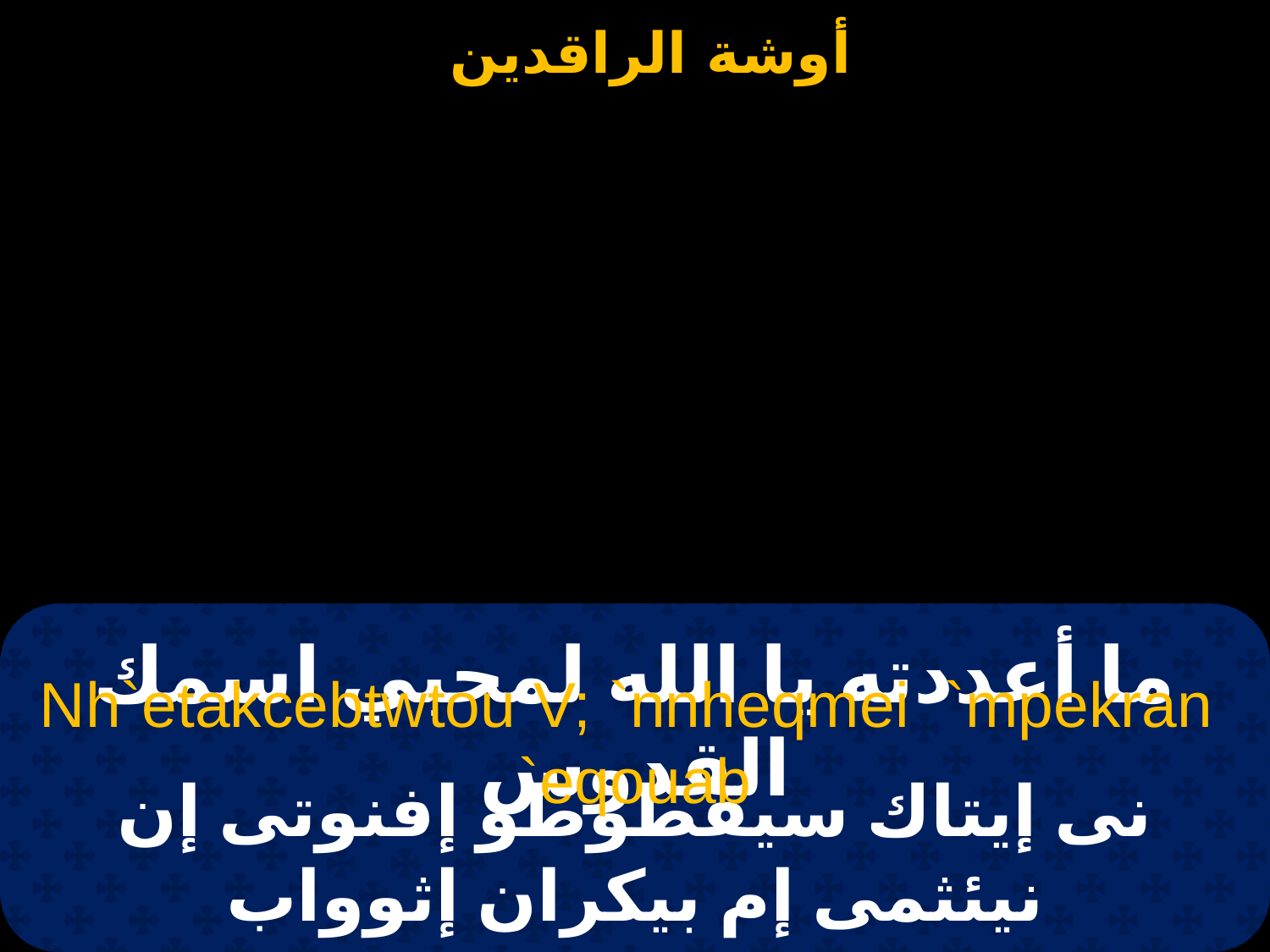

# ما أعددته يا الله لمحبي اسمك القدوس
Nh`etakcebtwtou V; `nnheqmei  `mpekran  `eqouab
نى إيتاك سيفطوطو إفنوتى إن نيئثمى إم بيكران إثوواب